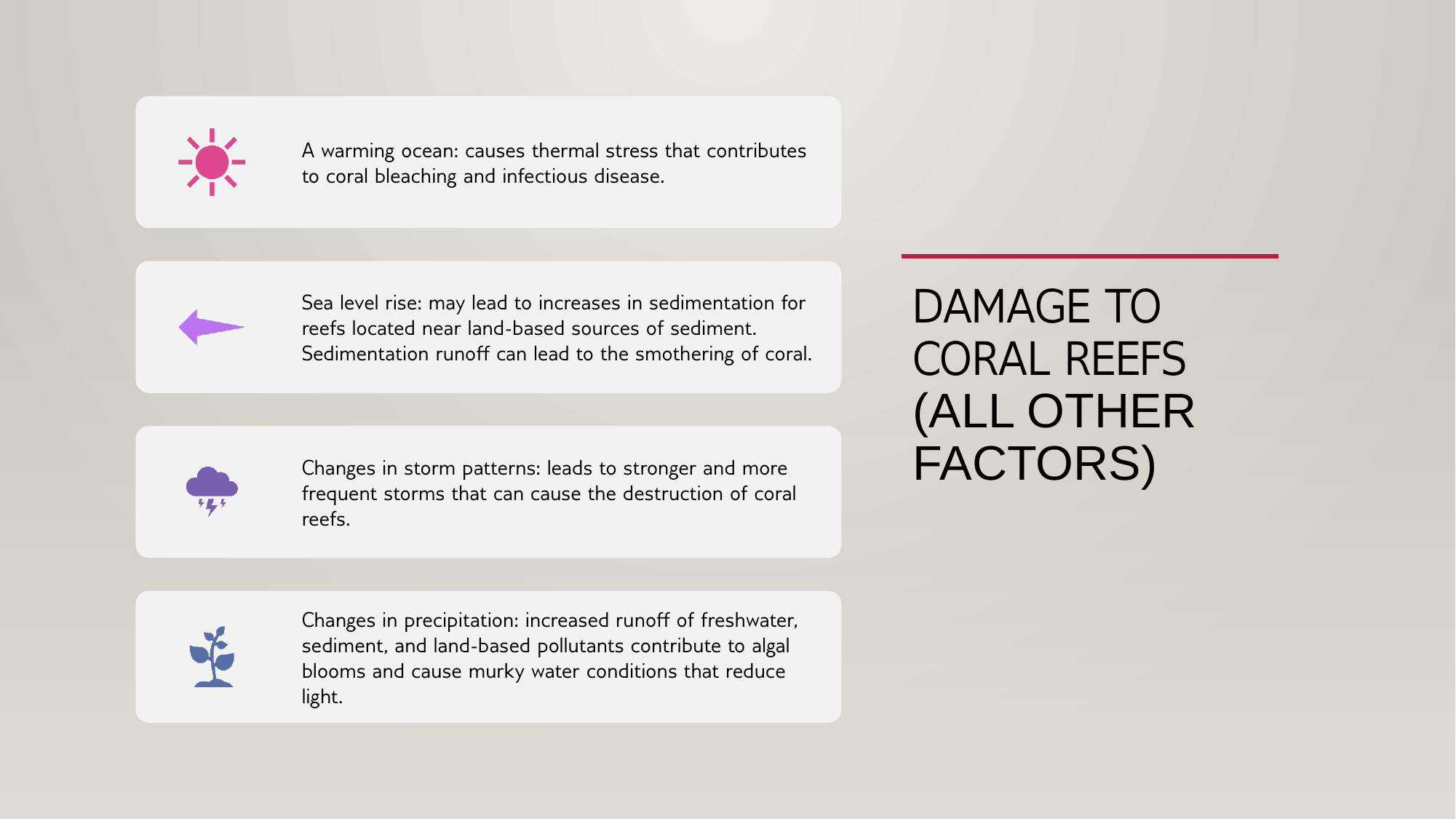

A warming ocean: causes thermal stress that contributes to coral bleaching and infectious disease.
Sea level rise: may lead to increases in sedimentation for reefs located near land-based sources of sediment. Sedimentation runoff can lead to the smothering of coral.
Changes in storm patterns: leads to stronger and more frequent storms that can cause the destruction of coral reefs.
Changes in precipitation: increased runoff of freshwater, sediment, and land-based pollutants contribute to algal blooms and cause murky water conditions that reduce light.

# Damage to coral reefs (all other factors)